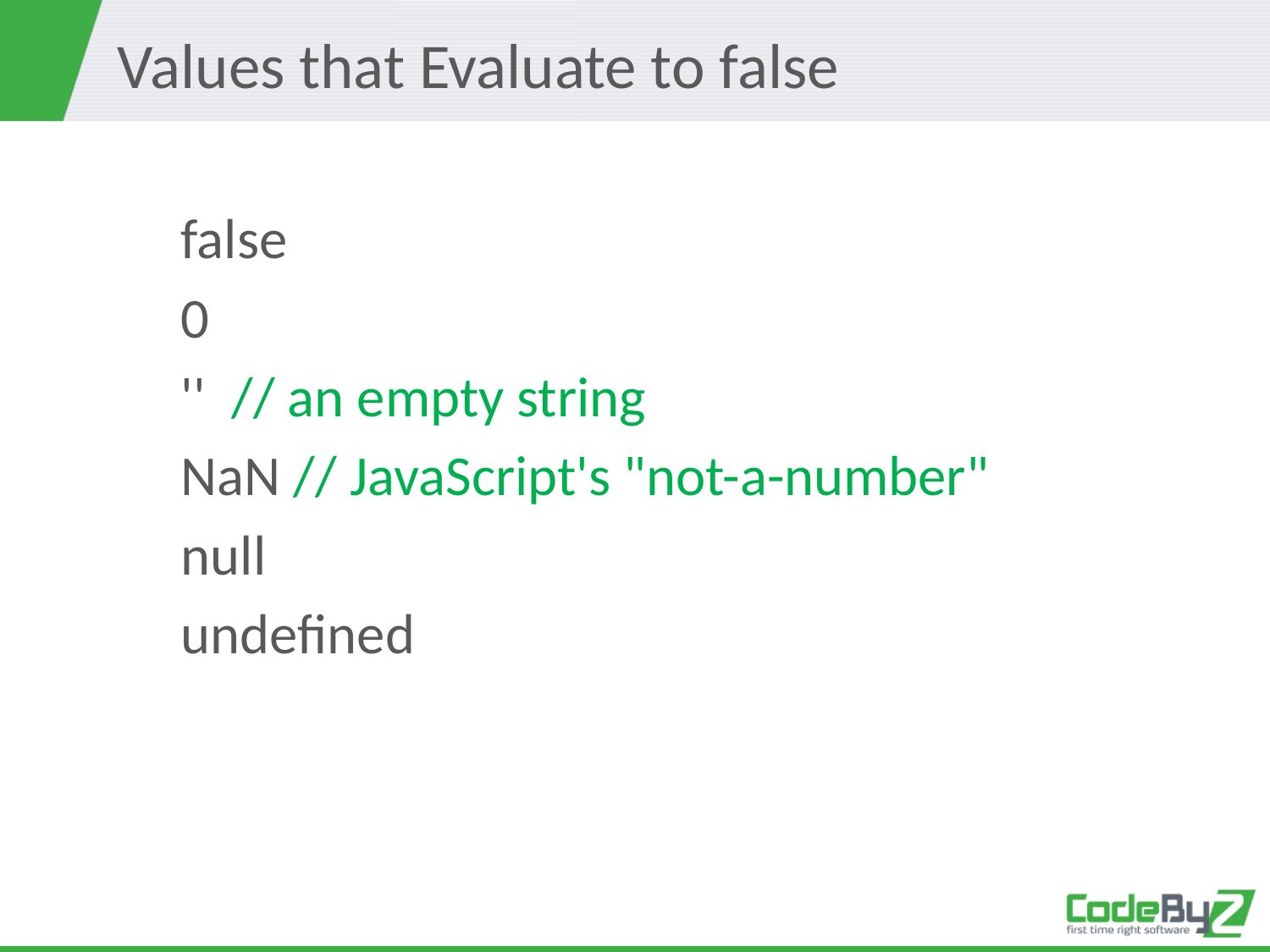

# Values that Evaluate to false
false
0
''  // an empty string
NaN // JavaScript's "not-a-number"
null
undefined